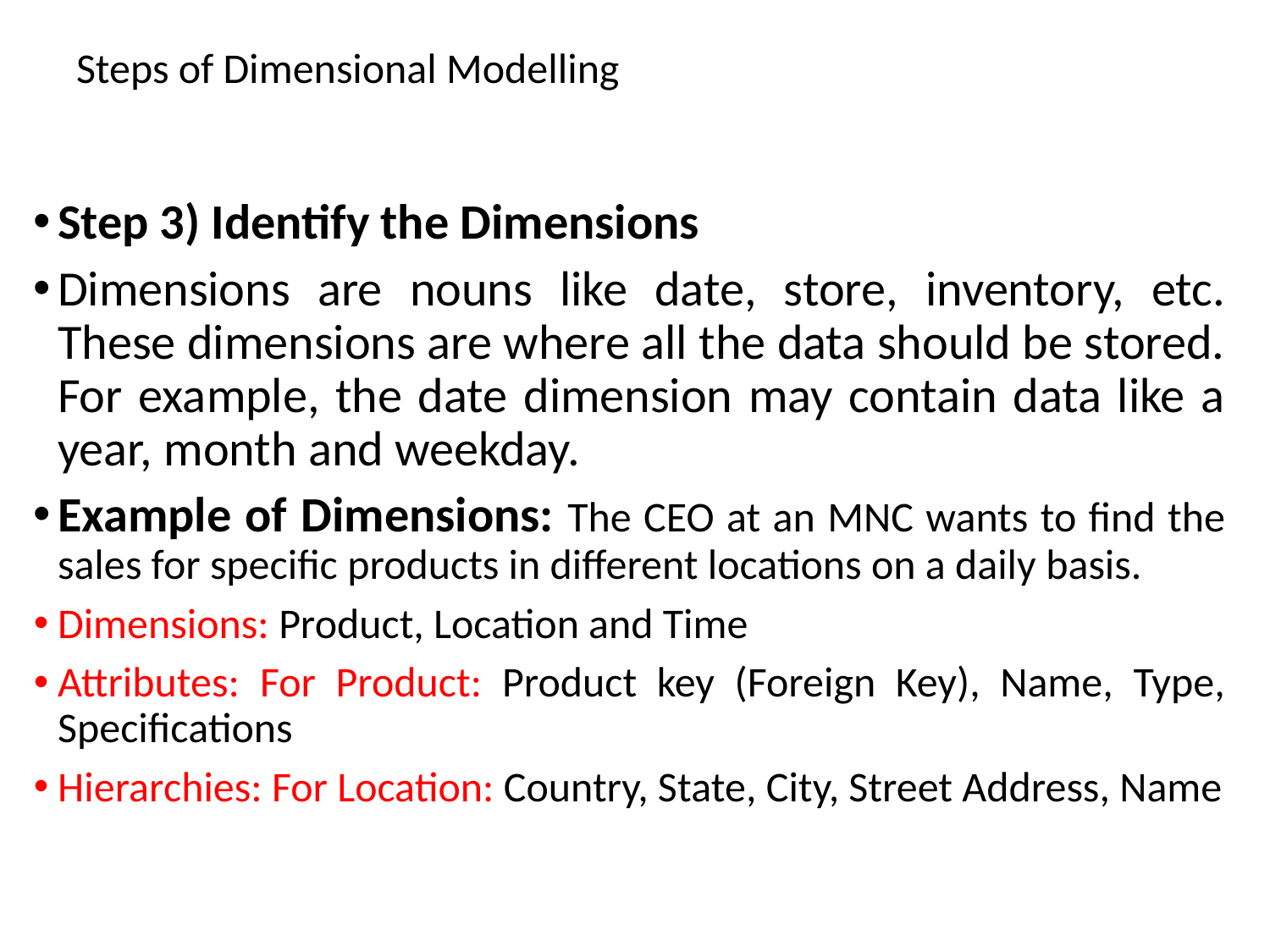

# Steps of Dimensional Modelling
Step 3) Identify the Dimensions
Dimensions are nouns like date, store, inventory, etc. These dimensions are where all the data should be stored. For example, the date dimension may contain data like a year, month and weekday.
Example of Dimensions: The CEO at an MNC wants to find the sales for specific products in different locations on a daily basis.
Dimensions: Product, Location and Time
Attributes: For Product: Product key (Foreign Key), Name, Type, Specifications
Hierarchies: For Location: Country, State, City, Street Address, Name